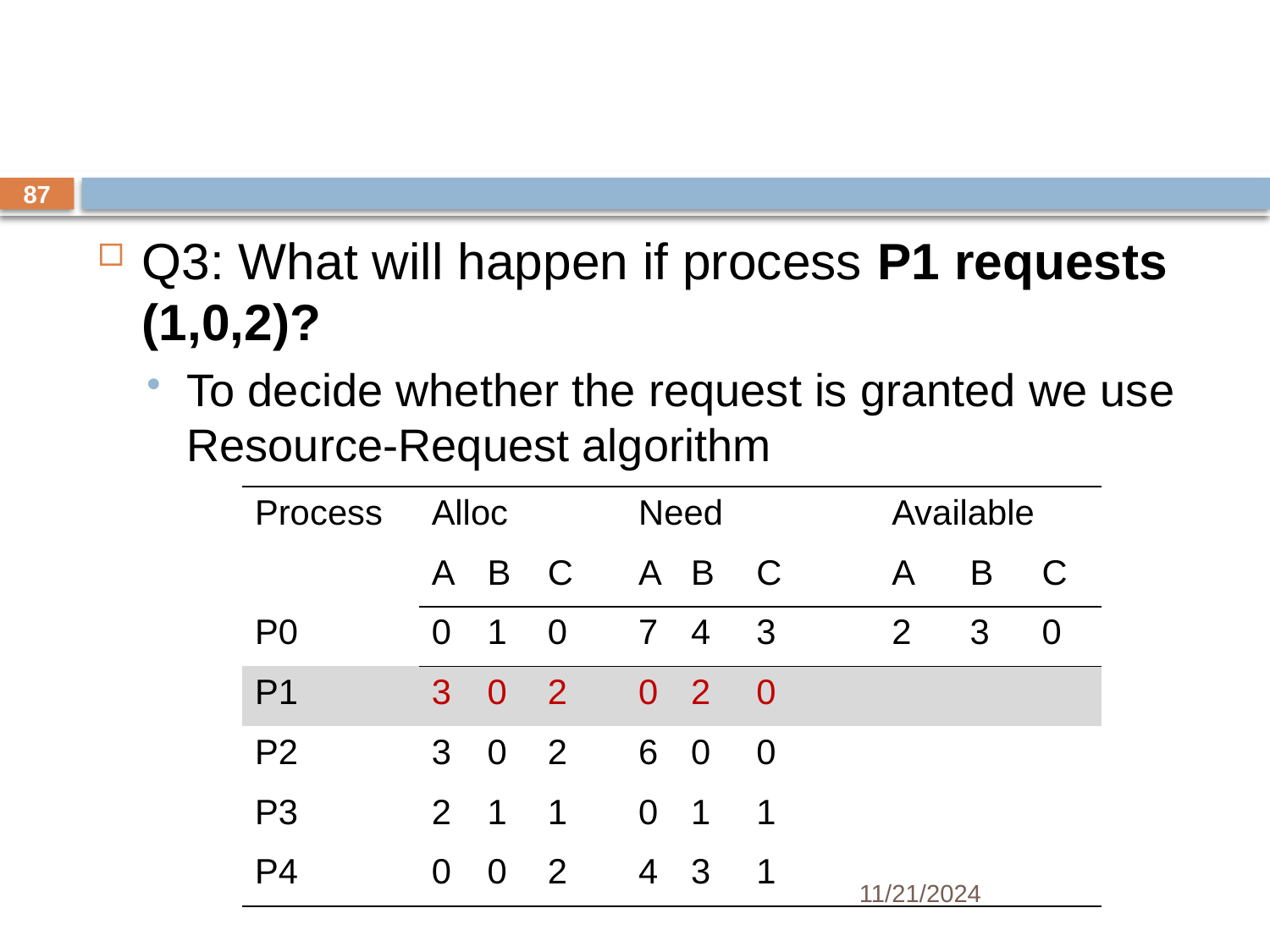

#
87
Q3: What will happen if process P1 requests (1,0,2)?
To decide whether the request is granted we use Resource-Request algorithm
| Process | Alloc |  |  |  | Need |  |  |  |  | Available |  |  |
| --- | --- | --- | --- | --- | --- | --- | --- | --- | --- | --- | --- | --- |
|  | A | B | C |  | A | B | C |  |  | A | B | C |
| P0 | 0 | 1 | 0 |  | 7 | 4 | 3 |  |  | 2 | 3 | 0 |
| P1 | 3 | 0 | 2 |  | 0 | 2 | 0 |  |  |  |  |  |
| P2 | 3 | 0 | 2 |  | 6 | 0 | 0 |  |  |  |  |  |
| P3 | 2 | 1 | 1 |  | 0 | 1 | 1 |  |  |  |  |  |
| P4 | 0 | 0 | 2 |  | 4 | 3 | 1 |  |  |  |  |  |
11/21/2024